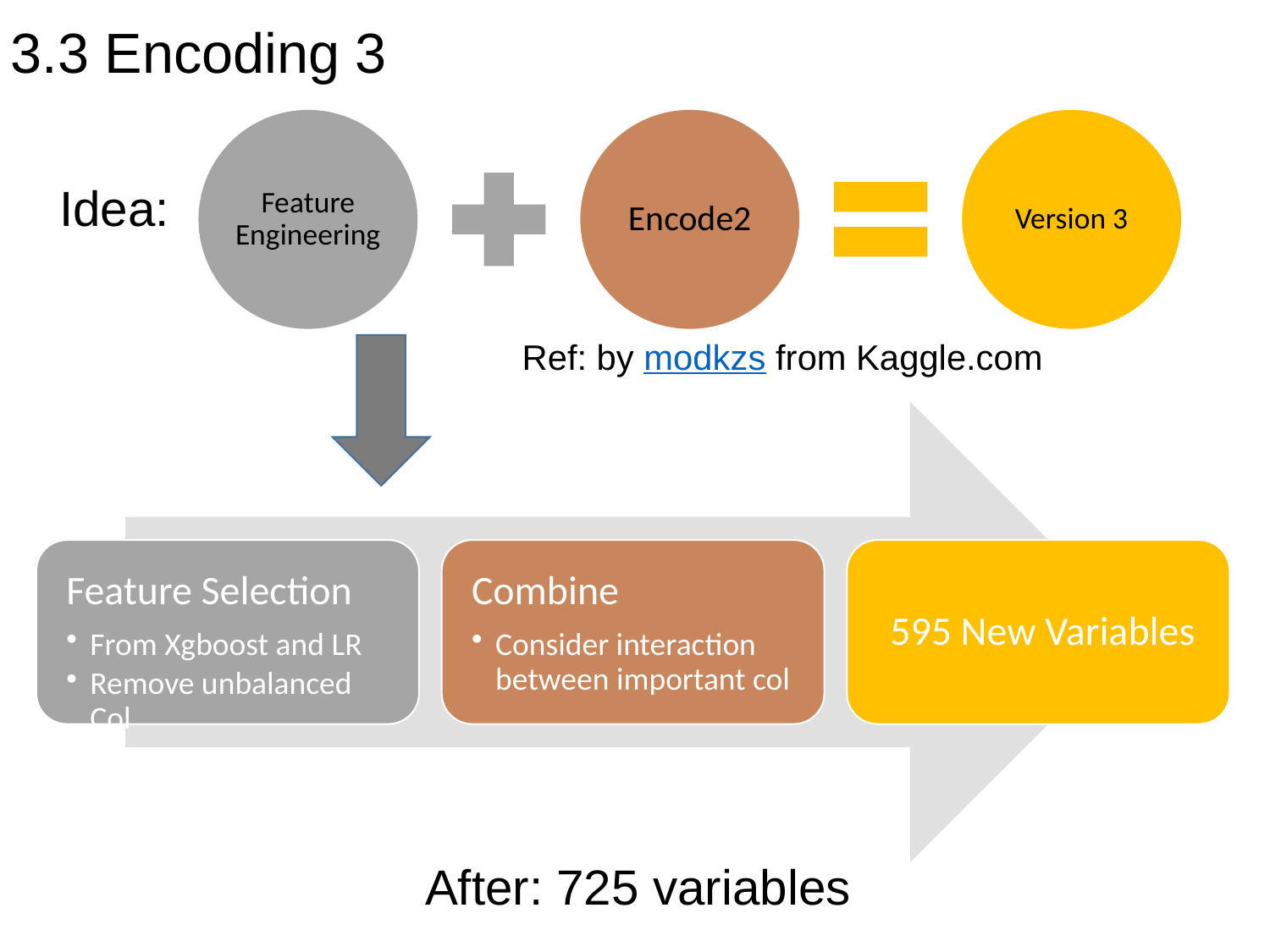

3.3 Encoding 3
Feature Engineering

Encode2

Version 3
Idea:
Ref: by modkzs from Kaggle.com

Feature Selection
From Xgboost and LR
Remove unbalanced Col
Combine
Consider interaction between important col
595 New Variables
After: 725 variables